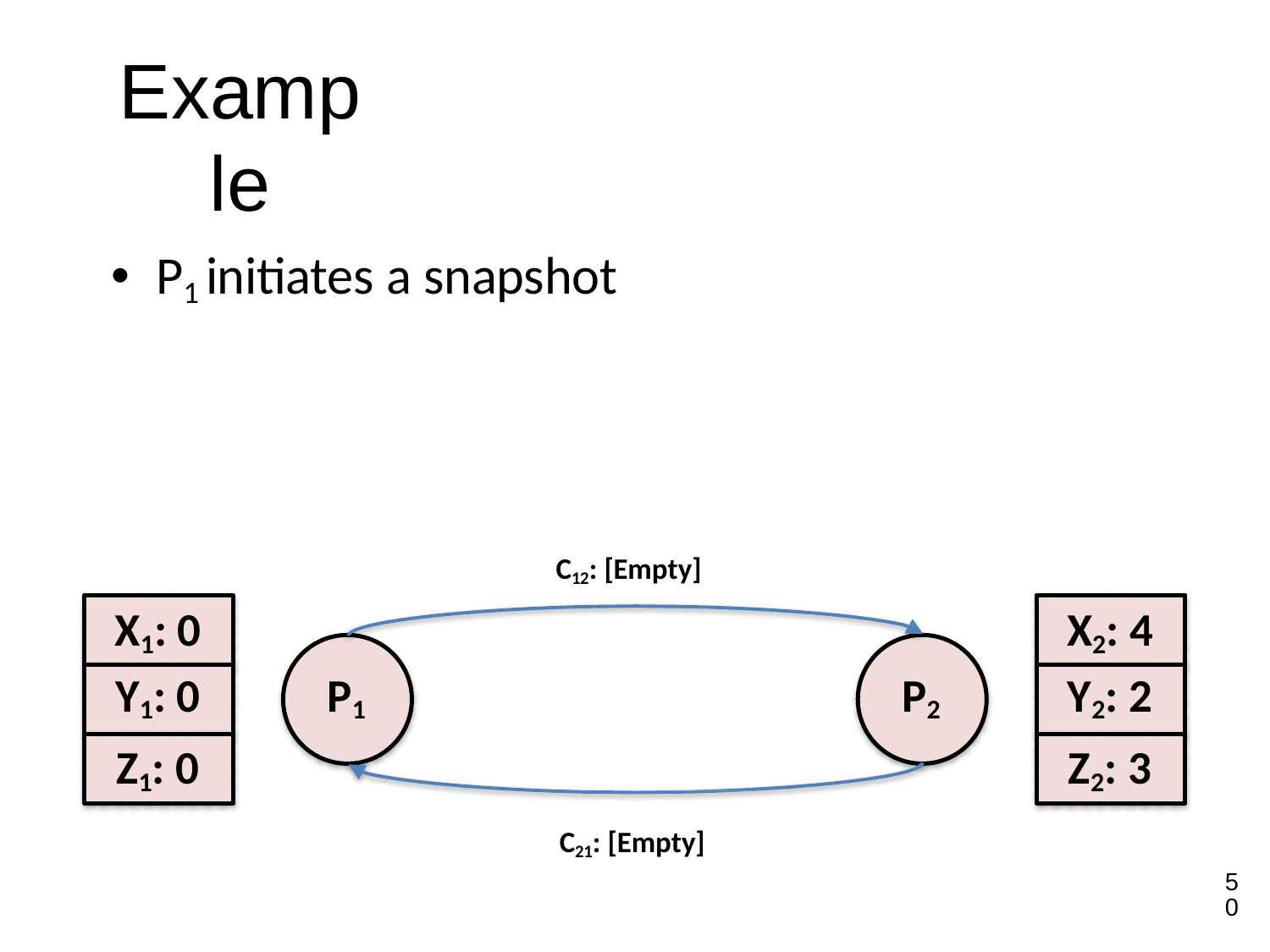

# Example
P1 initiates a snapshot
C12: [Empty]

X1: 0
X2: 4

P1
P2
Y1: 0
Z1: 0
Y2: 2
Z2: 3

C21: [Empty]
50